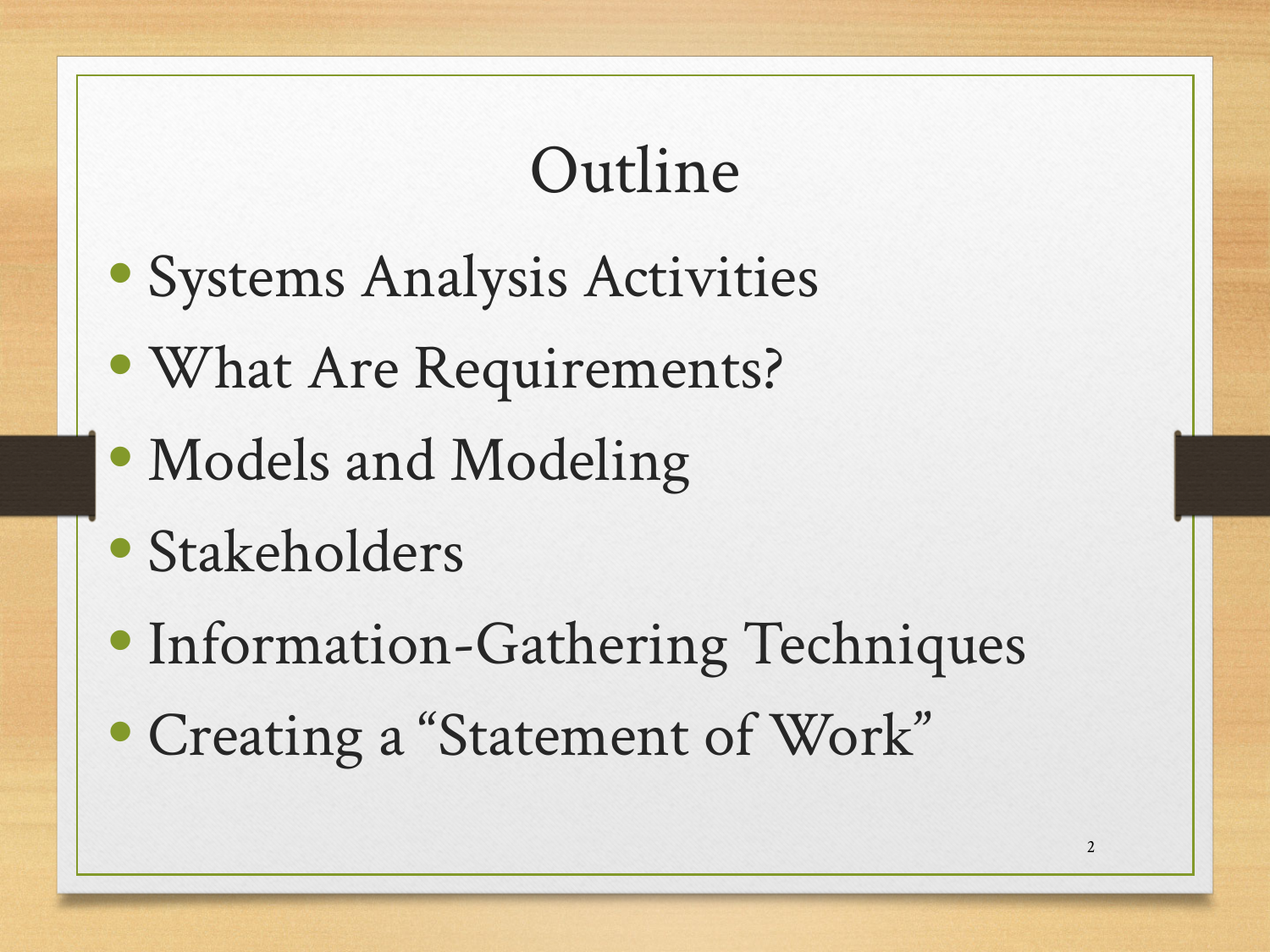

Outline
Systems Analysis Activities
What Are Requirements?
Models and Modeling
Stakeholders
Information-Gathering Techniques
Creating a “Statement of Work”
2